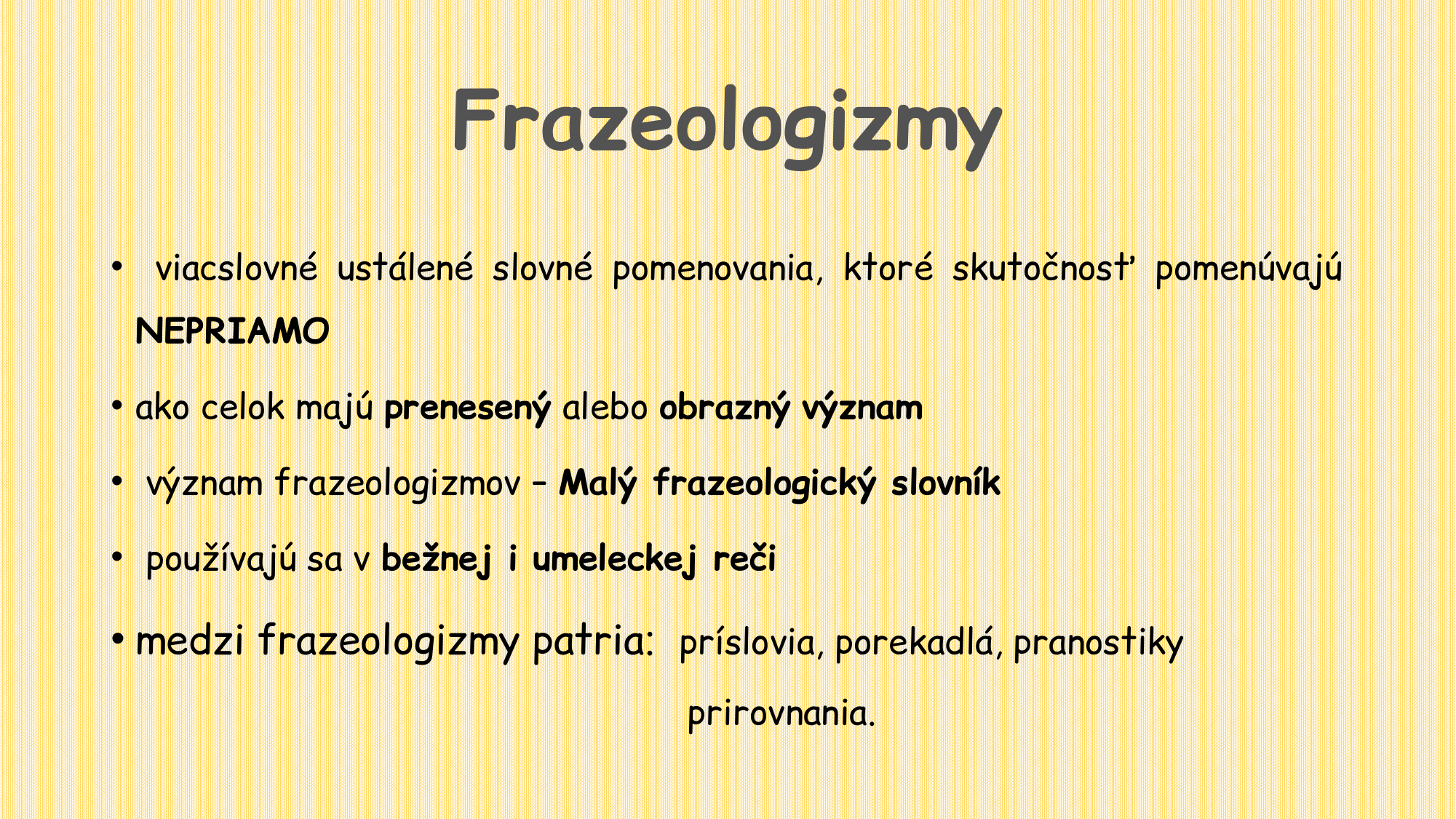

# Frazeologizmy
 viacslovné ustálené slovné pomenovania, ktoré skutočnosť pomenúvajú NEPRIAMO
ako celok majú prenesený alebo obrazný význam
 význam frazeologizmov – Malý frazeologický slovník
 používajú sa v bežnej i umeleckej reči
medzi frazeologizmy patria:  príslovia, porekadlá, pranostiky
                                                  prirovnania.